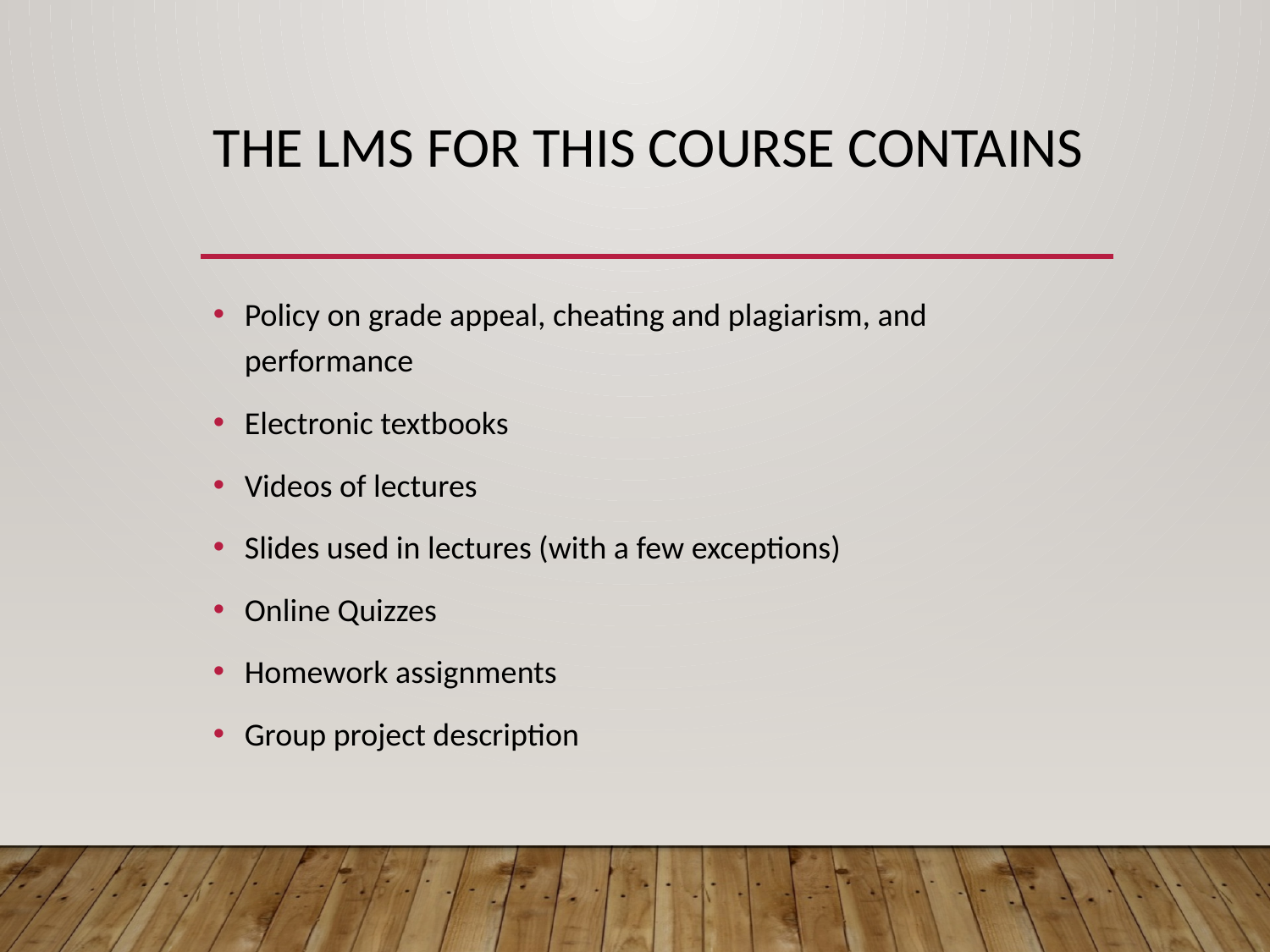

# The LMS for this course contains
Policy on grade appeal, cheating and plagiarism, and performance
Electronic textbooks
Videos of lectures
Slides used in lectures (with a few exceptions)
Online Quizzes
Homework assignments
Group project description